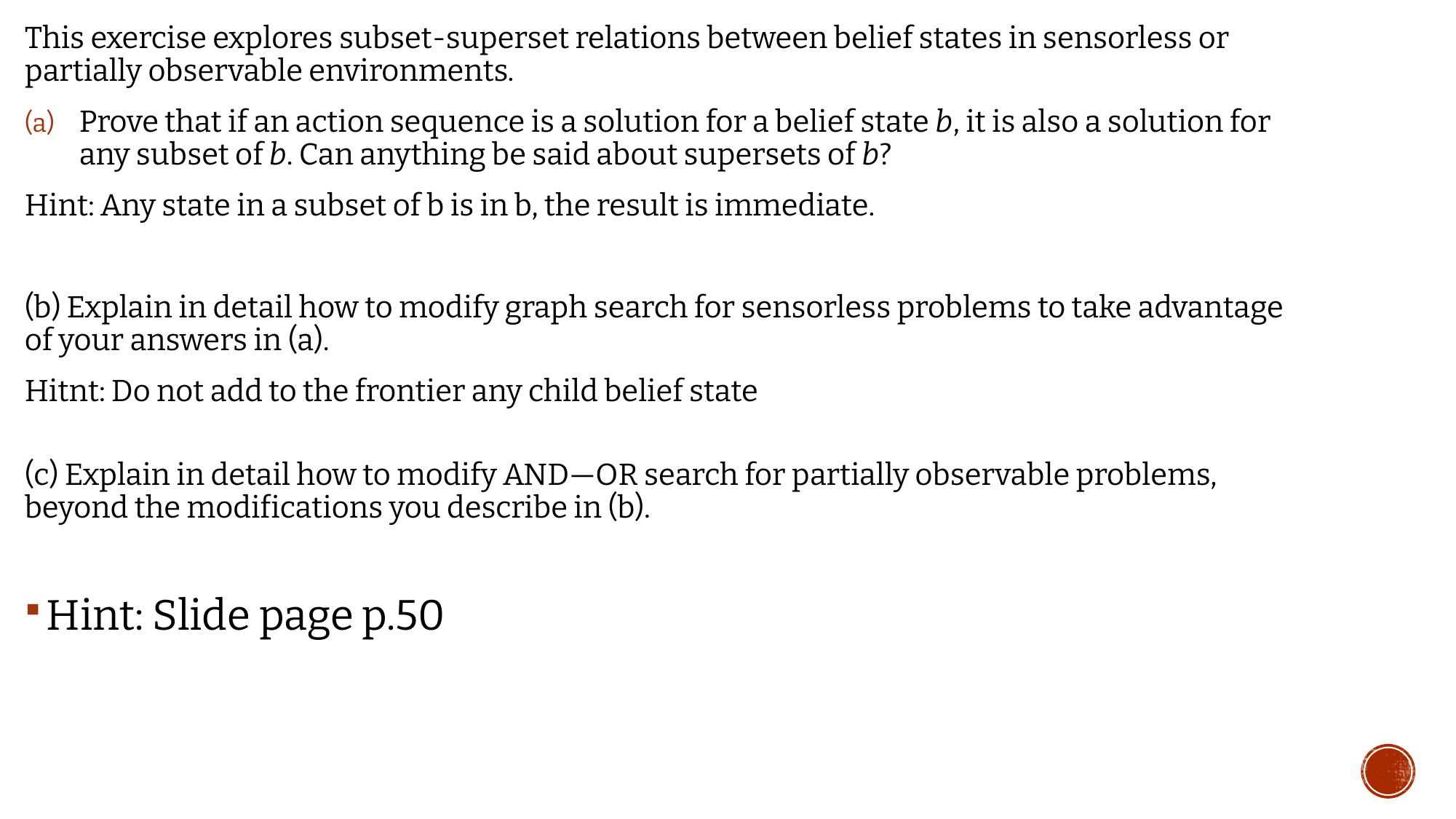

This exercise explores subset-superset relations between belief states in sensorless or partially observable environments.
Prove that if an action sequence is a solution for a belief state b, it is also a solution for any subset of b. Can anything be said about supersets of b?
Hint: Any state in a subset of b is in b, the result is immediate.

(b) Explain in detail how to modify graph search for sensorless problems to take advantage of your answers in (a).
Hitnt: Do not add to the frontier any child belief state
(c) Explain in detail how to modify AND—OR search for partially observable problems, beyond the modifications you describe in (b).

Hint: Slide page p.50